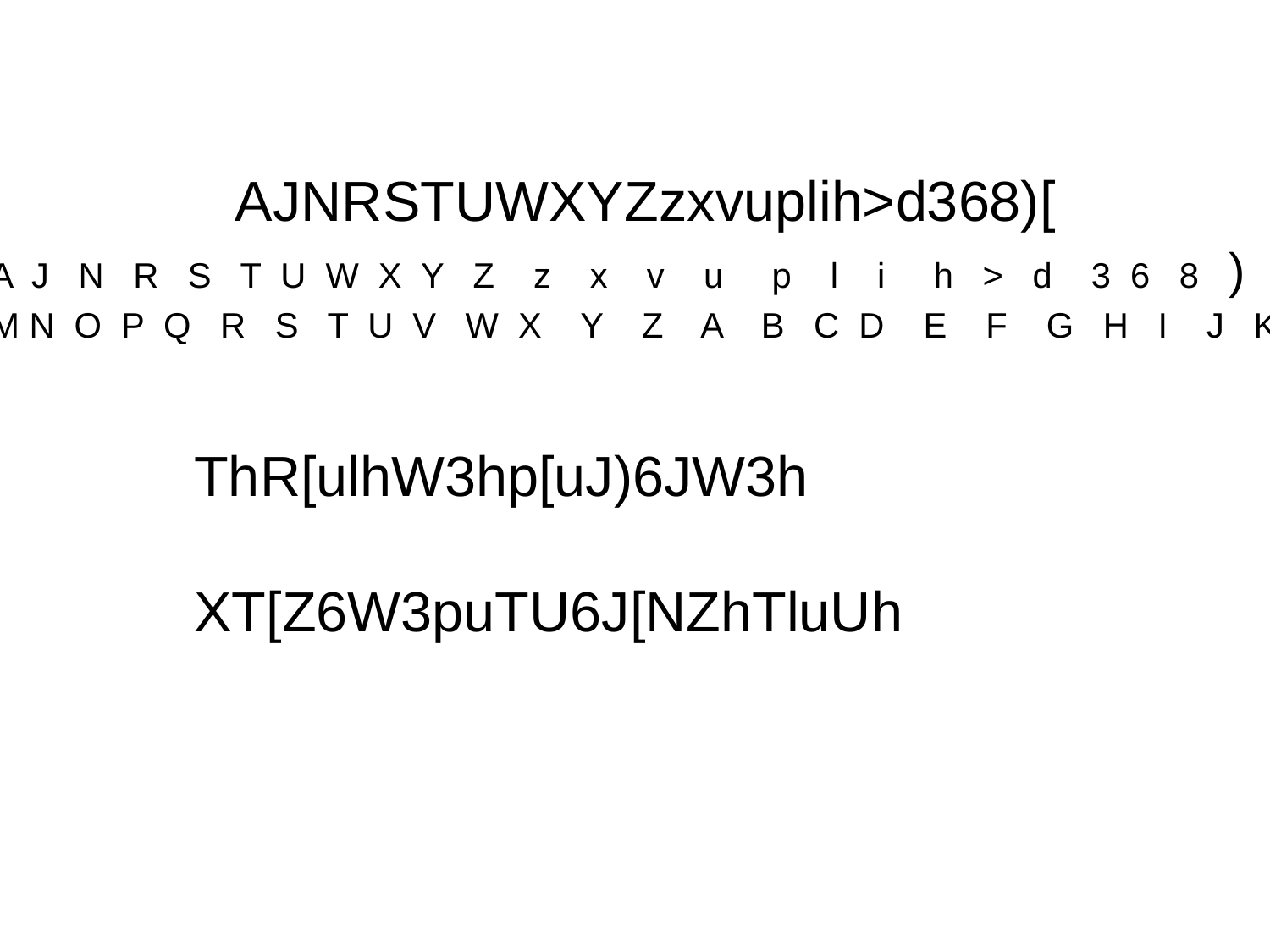

AJNRSTUWXYZzxvuplih>d368)[
A  J   N   R   S   T  U  W  X  Y   Z    z    x    v    u     p    l    i     h   >   d    3  6   8   )  [
M N  O  P  Q   R   S   T  U  V   W  X    Y    Z    A    B   C  D    E    F    G   H   I    J   K   L
ThR[ulhW3hp[uJ)6JW3h

XT[Z6W3puTU6J[NZhTluUh